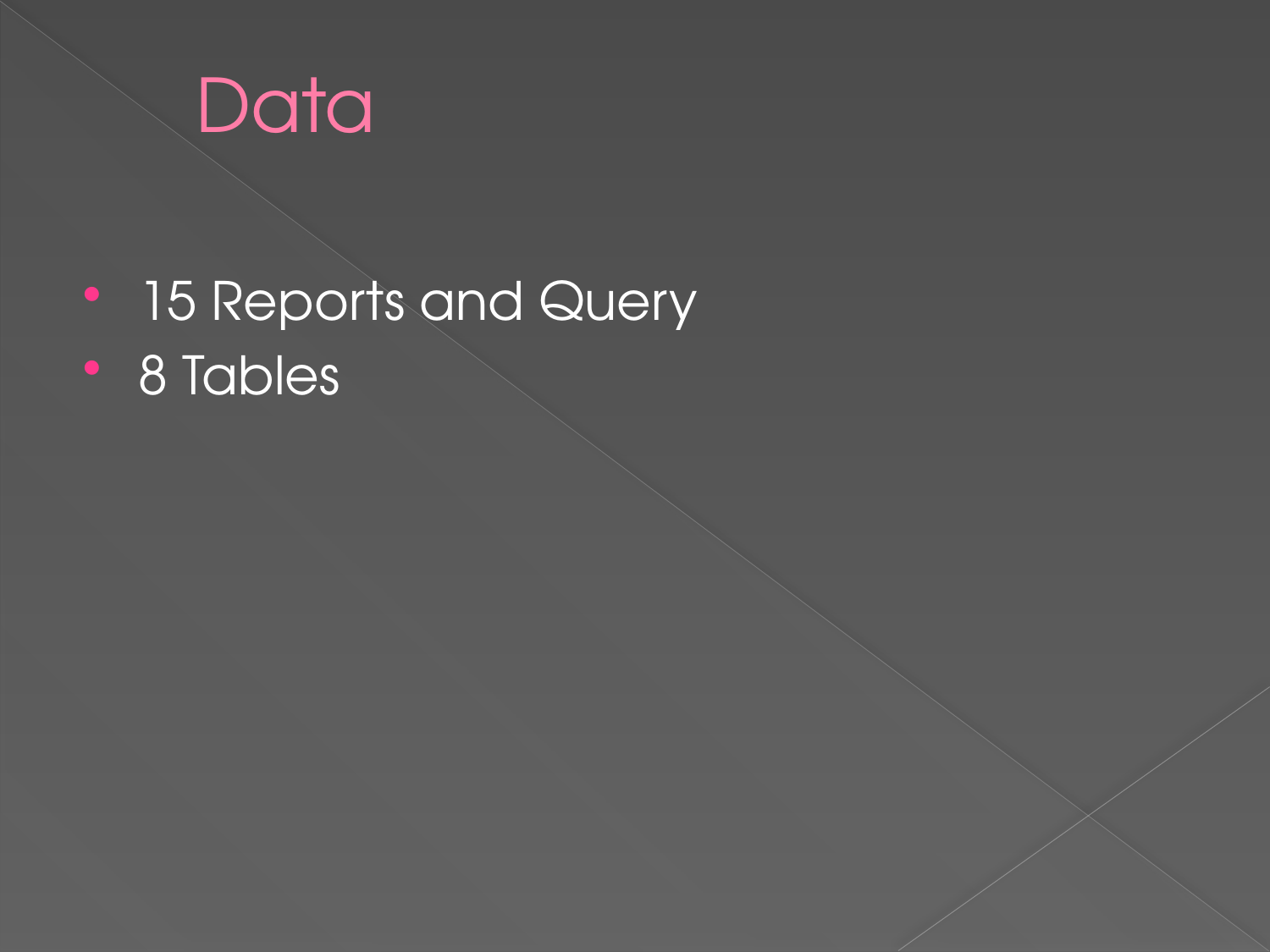

# Data
15 Reports and Query
8 Tables